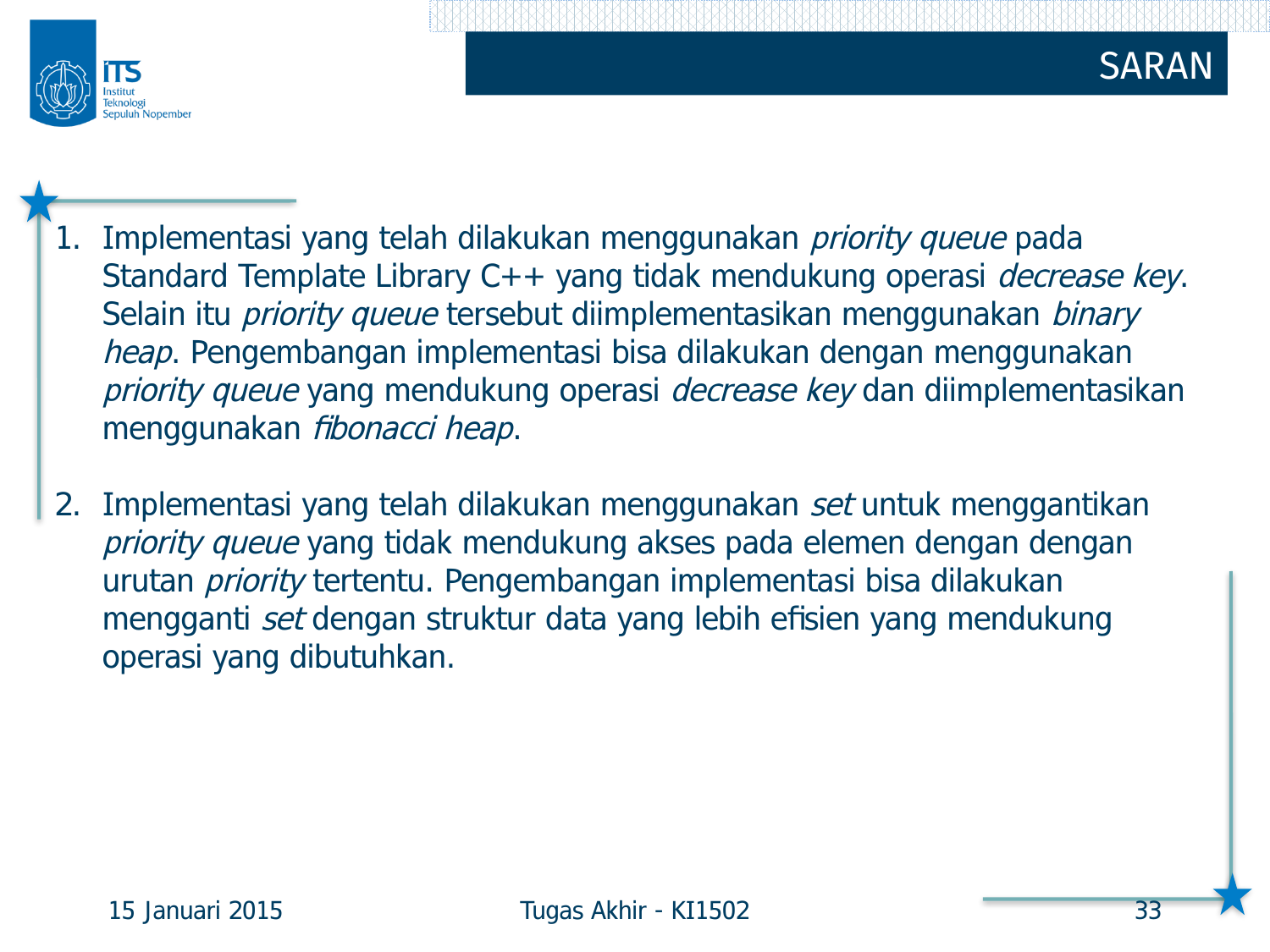

SARAN
Implementasi yang telah dilakukan menggunakan priority queue pada Standard Template Library C++ yang tidak mendukung operasi decrease key. Selain itu priority queue tersebut diimplementasikan menggunakan binary heap. Pengembangan implementasi bisa dilakukan dengan menggunakan priority queue yang mendukung operasi decrease key dan diimplementasikan menggunakan fibonacci heap.

Implementasi yang telah dilakukan menggunakan set untuk menggantikan priority queue yang tidak mendukung akses pada elemen dengan dengan urutan priority tertentu. Pengembangan implementasi bisa dilakukan mengganti set dengan struktur data yang lebih efisien yang mendukung operasi yang dibutuhkan.
15 Januari 2015
Tugas Akhir - KI1502
33